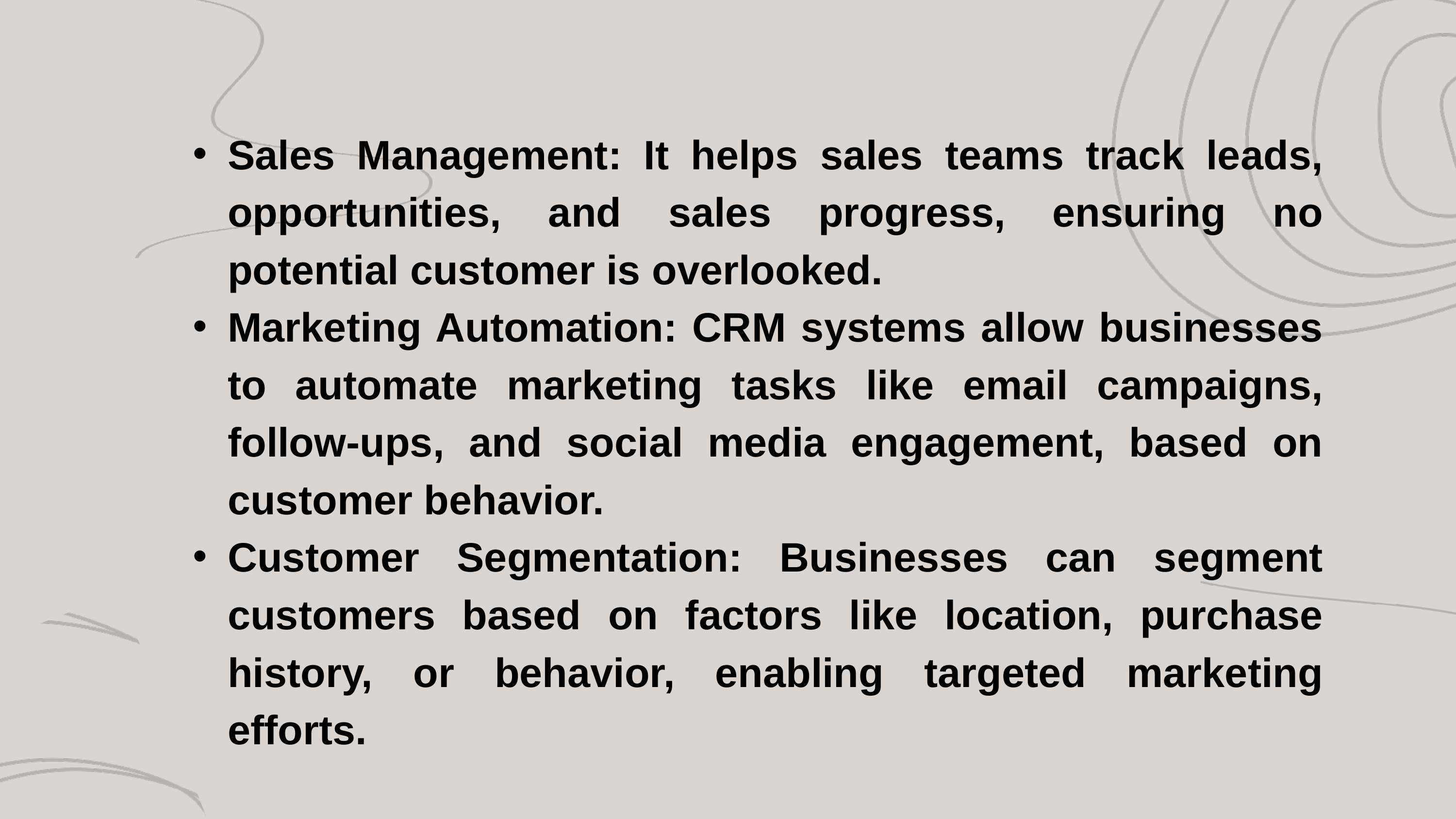

Sales Management: It helps sales teams track leads, opportunities, and sales progress, ensuring no potential customer is overlooked.
Marketing Automation: CRM systems allow businesses to automate marketing tasks like email campaigns, follow-ups, and social media engagement, based on customer behavior.
Customer Segmentation: Businesses can segment customers based on factors like location, purchase history, or behavior, enabling targeted marketing efforts.